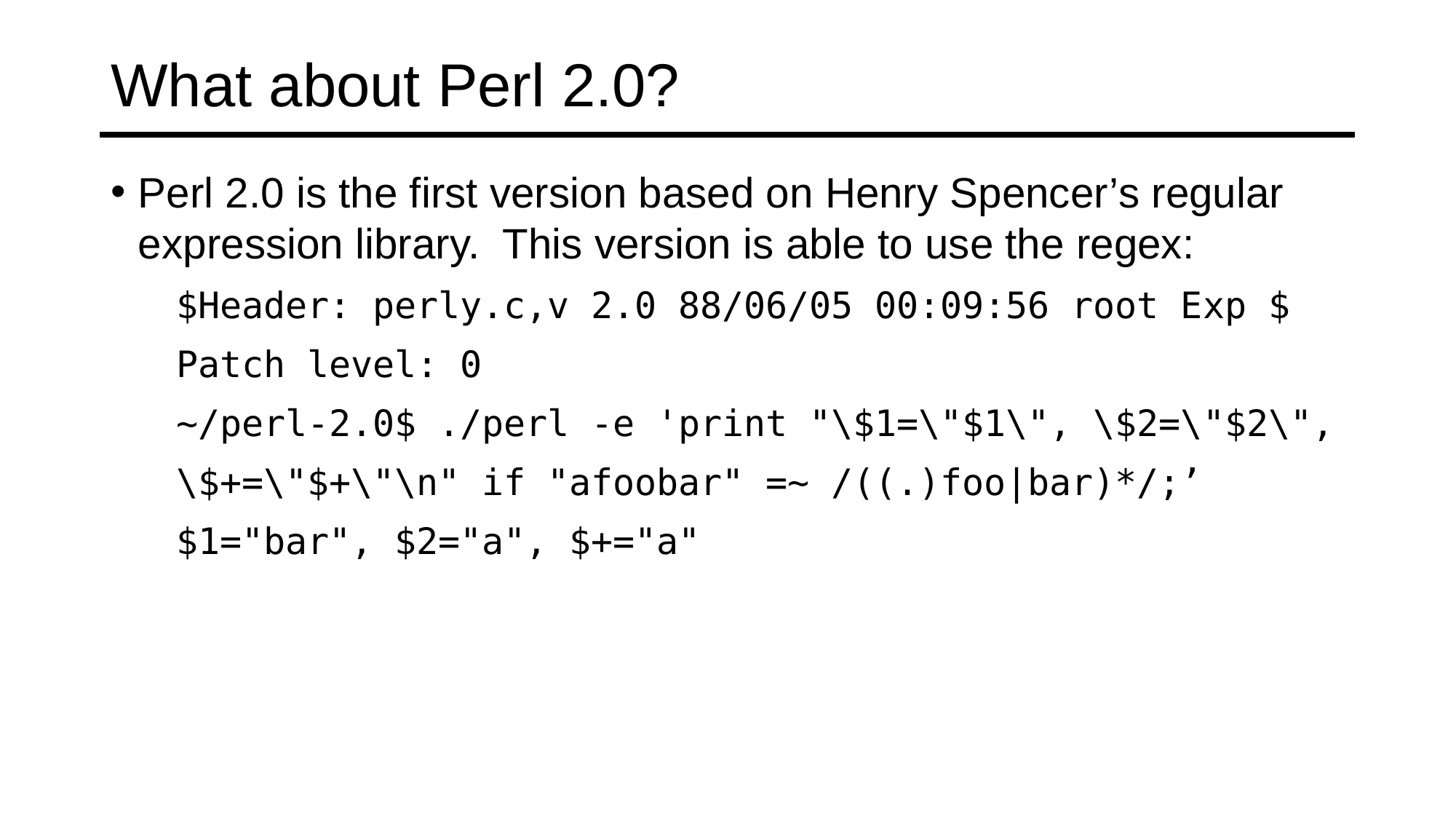

# What about Perl 2.0?
Perl 2.0 is the first version based on Henry Spencer’s regular expression library.  This version is able to use the regex:
   $Header: perly.c,v 2.0 88/06/05 00:09:56 root Exp $
   Patch level: 0
   ~/perl-2.0$ ./perl -e 'print "\$1=\"$1\", \$2=\"$2\",
   \$+=\"$+\"\n" if "afoobar" =~ /((.)foo|bar)*/;’
   $1="bar", $2="a", $+="a"